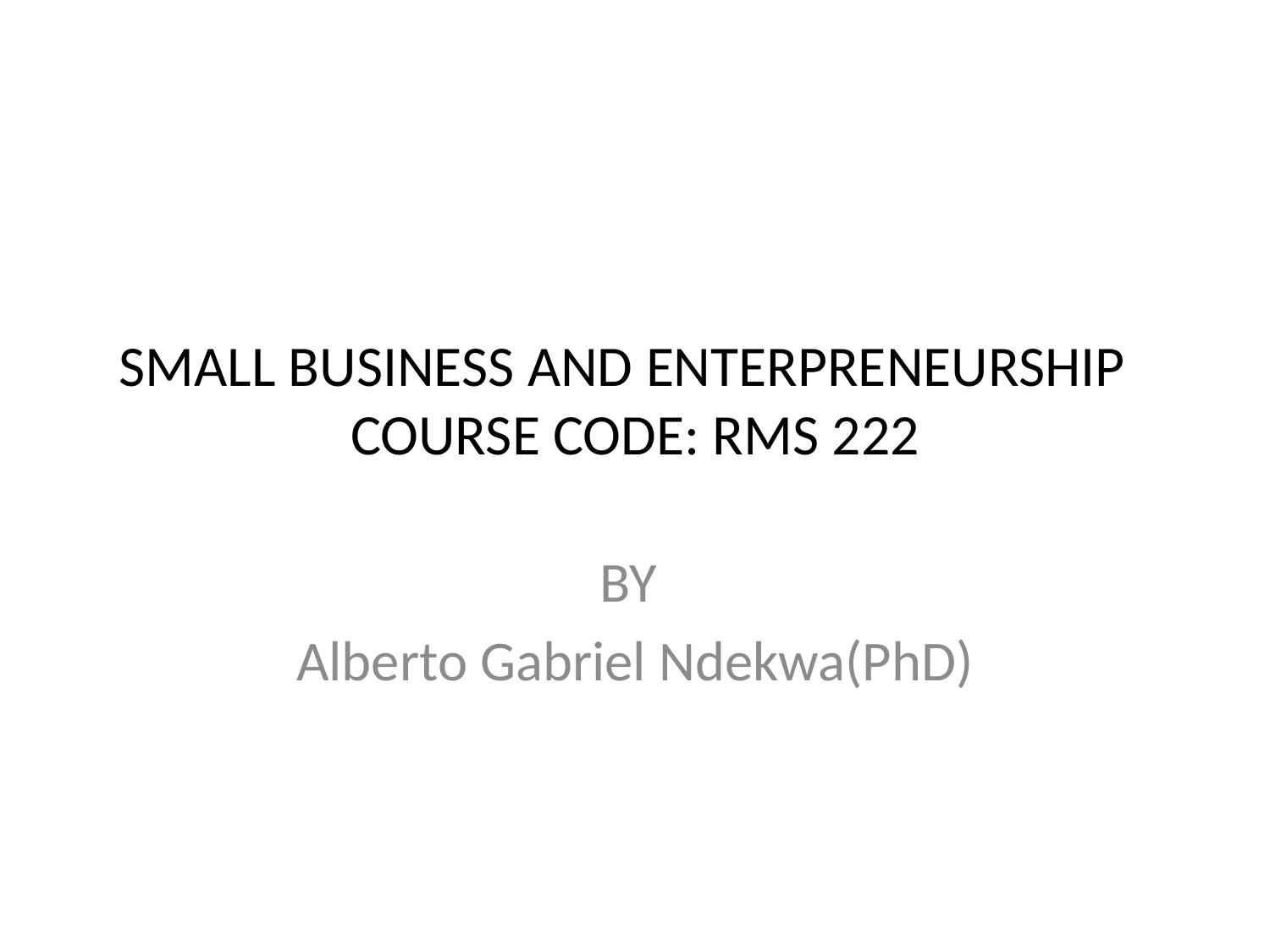

# SMALL BUSINESS AND ENTERPRENEURSHIP COURSE CODE: RMS 222
BY
Alberto Gabriel Ndekwa(PhD)